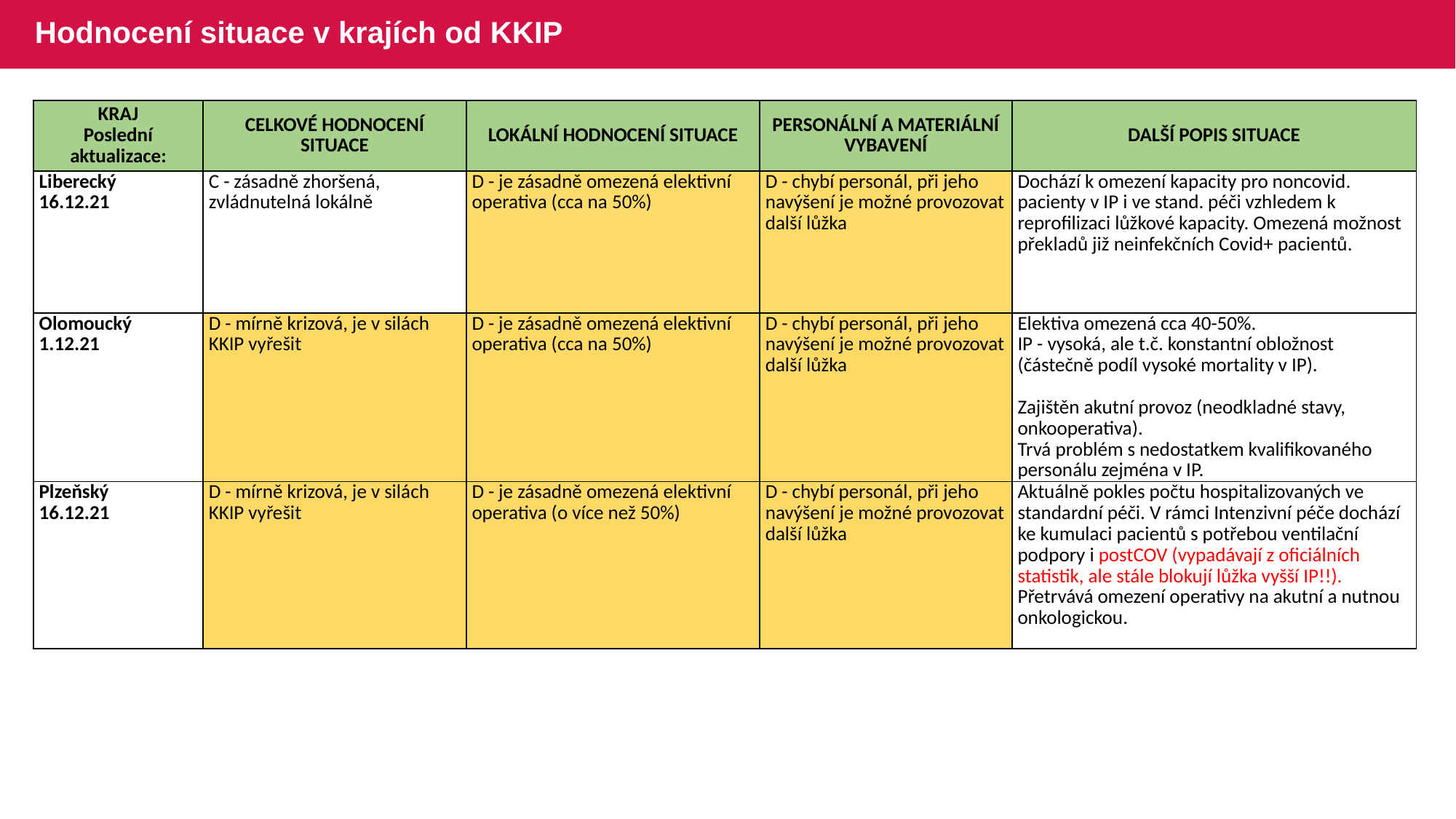

# Hodnocení situace v krajích od KKIP
| KRAJ Poslední aktualizace: | CELKOVÉ HODNOCENÍ SITUACE | LOKÁLNÍ HODNOCENÍ SITUACE | PERSONÁLNÍ A MATERIÁLNÍ VYBAVENÍ | DALŠÍ POPIS SITUACE |
| --- | --- | --- | --- | --- |
| Liberecký 16.12.21 | C - zásadně zhoršená, zvládnutelná lokálně | D - je zásadně omezená elektivní operativa (cca na 50%) | D - chybí personál, při jeho navýšení je možné provozovat další lůžka | Dochází k omezení kapacity pro noncovid. pacienty v IP i ve stand. péči vzhledem k reprofilizaci lůžkové kapacity. Omezená možnost překladů již neinfekčních Covid+ pacientů. |
| Olomoucký 1.12.21 | D - mírně krizová, je v silách KKIP vyřešit | D - je zásadně omezená elektivní operativa (cca na 50%) | D - chybí personál, při jeho navýšení je možné provozovat další lůžka | Elektiva omezená cca 40-50%. IP - vysoká, ale t.č. konstantní obložnost (částečně podíl vysoké mortality v IP). Zajištěn akutní provoz (neodkladné stavy, onkooperativa). Trvá problém s nedostatkem kvalifikovaného personálu zejména v IP. |
| Plzeňský 16.12.21 | D - mírně krizová, je v silách KKIP vyřešit | D - je zásadně omezená elektivní operativa (o více než 50%) | D - chybí personál, při jeho navýšení je možné provozovat další lůžka | Aktuálně pokles počtu hospitalizovaných ve standardní péči. V rámci Intenzivní péče dochází ke kumulaci pacientů s potřebou ventilační podpory i postCOV (vypadávají z oficiálních statistik, ale stále blokují lůžka vyšší IP!!). Přetrvává omezení operativy na akutní a nutnou onkologickou. |